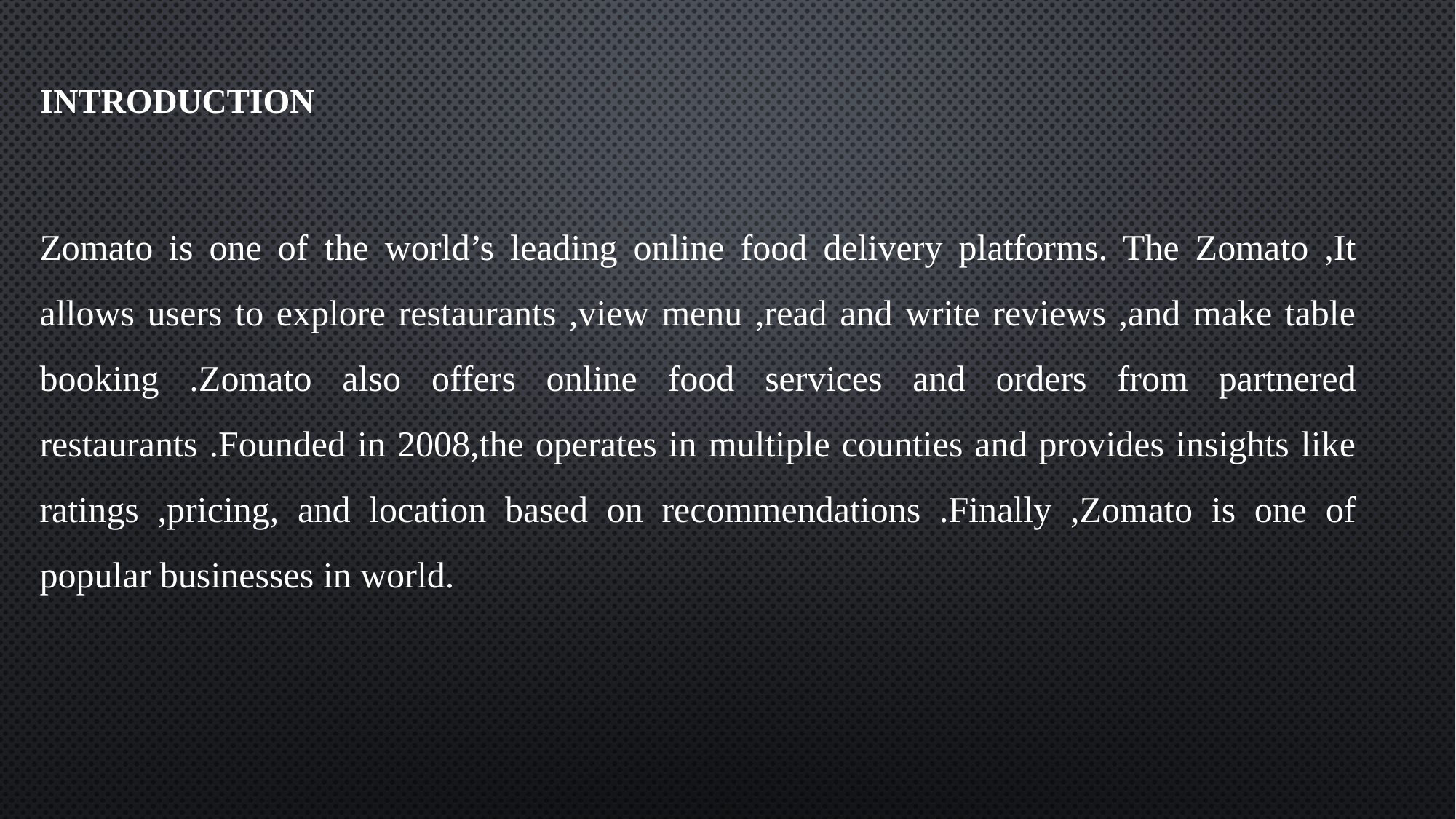

# INTRODUCTION
Zomato is one of the world’s leading online food delivery platforms. The Zomato ,It allows users to explore restaurants ,view menu ,read and write reviews ,and make table booking .Zomato also offers online food services and orders from partnered restaurants .Founded in 2008,the operates in multiple counties and provides insights like ratings ,pricing, and location based on recommendations .Finally ,Zomato is one of popular businesses in world.